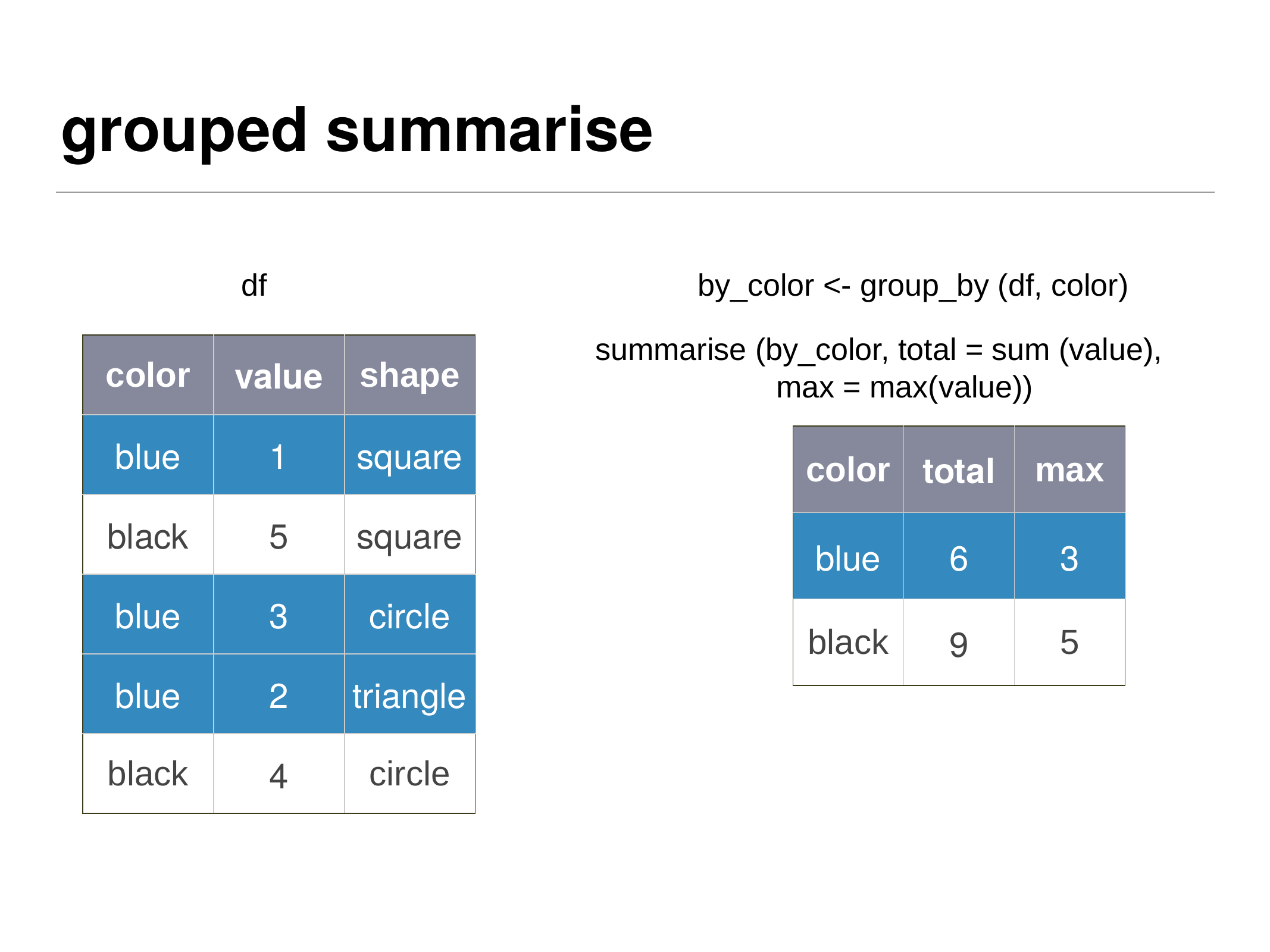

# grouped summarise
df
by_color <- group_by (df, color)
summarise (by_color, total = sum (value),
                     max = max(value))
| color | value | shape |
| --- | --- | --- |
| blue | 1 | square |
| black | 5 | square |
| blue | 3 | circle |
| blue | 2 | triangle |
| black | 4 | circle |
| color | total | max |
| --- | --- | --- |
| blue | 6 | 3 |
| black | 9 | 5 |